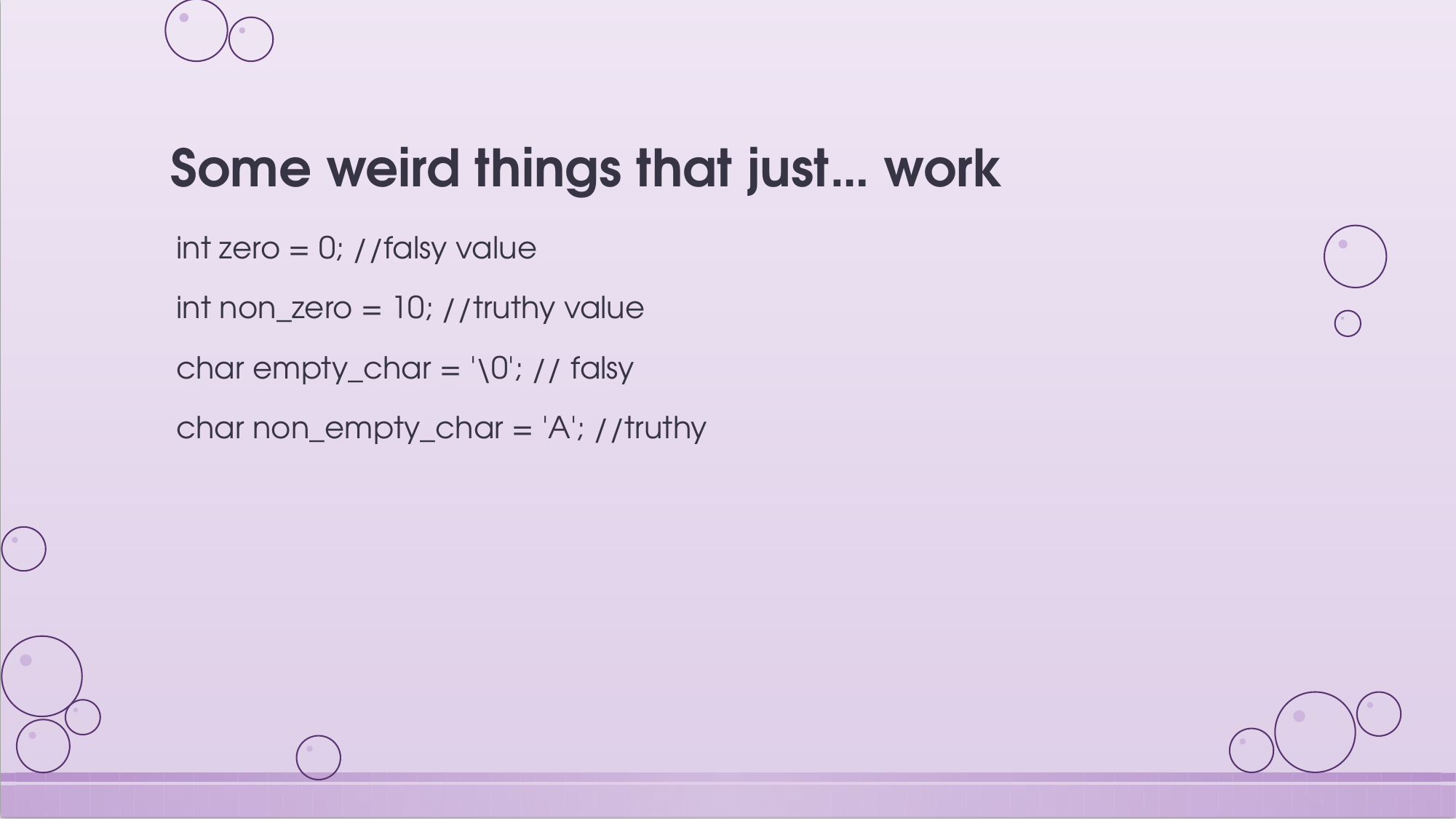

# Some weird things that just… work
int zero = 0; //falsy value
int non_zero = 10; //truthy value
char empty_char = '\0'; // falsy
char non_empty_char = 'A'; //truthy